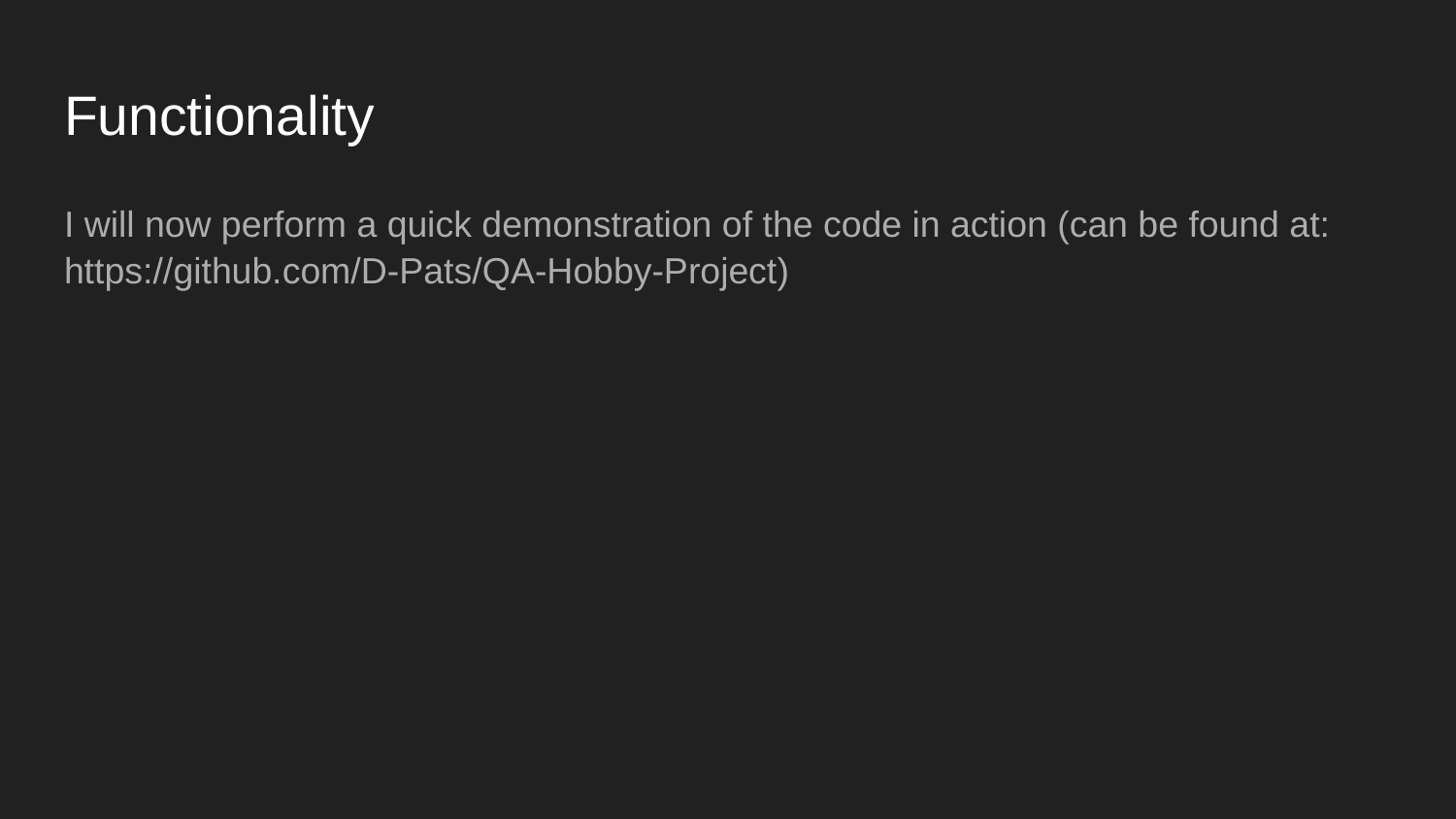

# Functionality
I will now perform a quick demonstration of the code in action (can be found at: https://github.com/D-Pats/QA-Hobby-Project)